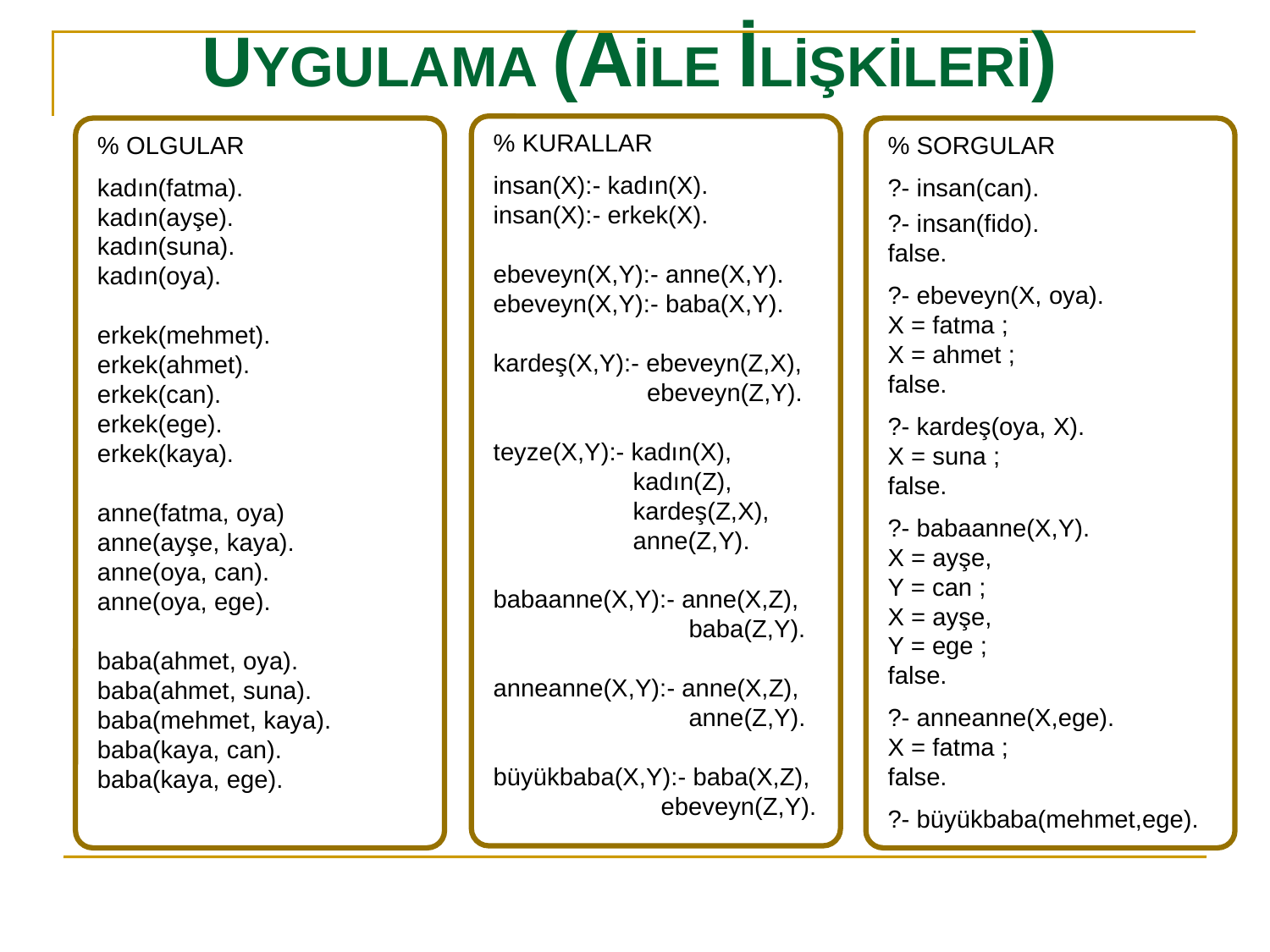

UYGULAMA (AİLE İLİŞKİLERİ)

% KURALLAR

insan(X):- kadın(X).
insan(X):- erkek(X).

ebeveyn(X,Y):- anne(X,Y).
ebeveyn(X,Y):- baba(X,Y).

kardeş(X,Y):- ebeveyn(Z,X),
                      ebeveyn(Z,Y).

teyze(X,Y):- kadın(X),
                    kadın(Z),
                    kardeş(Z,X),
                    anne(Z,Y).

babaanne(X,Y):- anne(X,Z),
                            baba(Z,Y).

anneanne(X,Y):- anne(X,Z),
                            anne(Z,Y).

büyükbaba(X,Y):- baba(X,Z),
                        ebeveyn(Z,Y).
% OLGULAR

kadın(fatma).
kadın(ayşe).
kadın(suna).
kadın(oya).

erkek(mehmet).
erkek(ahmet).
erkek(can).
erkek(ege).
erkek(kaya).

anne(fatma, oya)
anne(ayşe, kaya).
anne(oya, can).
anne(oya, ege).

baba(ahmet, oya).
baba(ahmet, suna).
baba(mehmet, kaya).
baba(kaya, can).
baba(kaya, ege).
% SORGULAR

?- insan(can).

?- insan(fido).
false.

?- ebeveyn(X, oya).
X = fatma ;
X = ahmet ;
false.

?- kardeş(oya, X).
X = suna ;
false.

?- babaanne(X,Y).
X = ayşe,
Y = can ;
X = ayşe,
Y = ege ;
false.

?- anneanne(X,ege).
X = fatma ;
false.

?- büyükbaba(mehmet,ege).